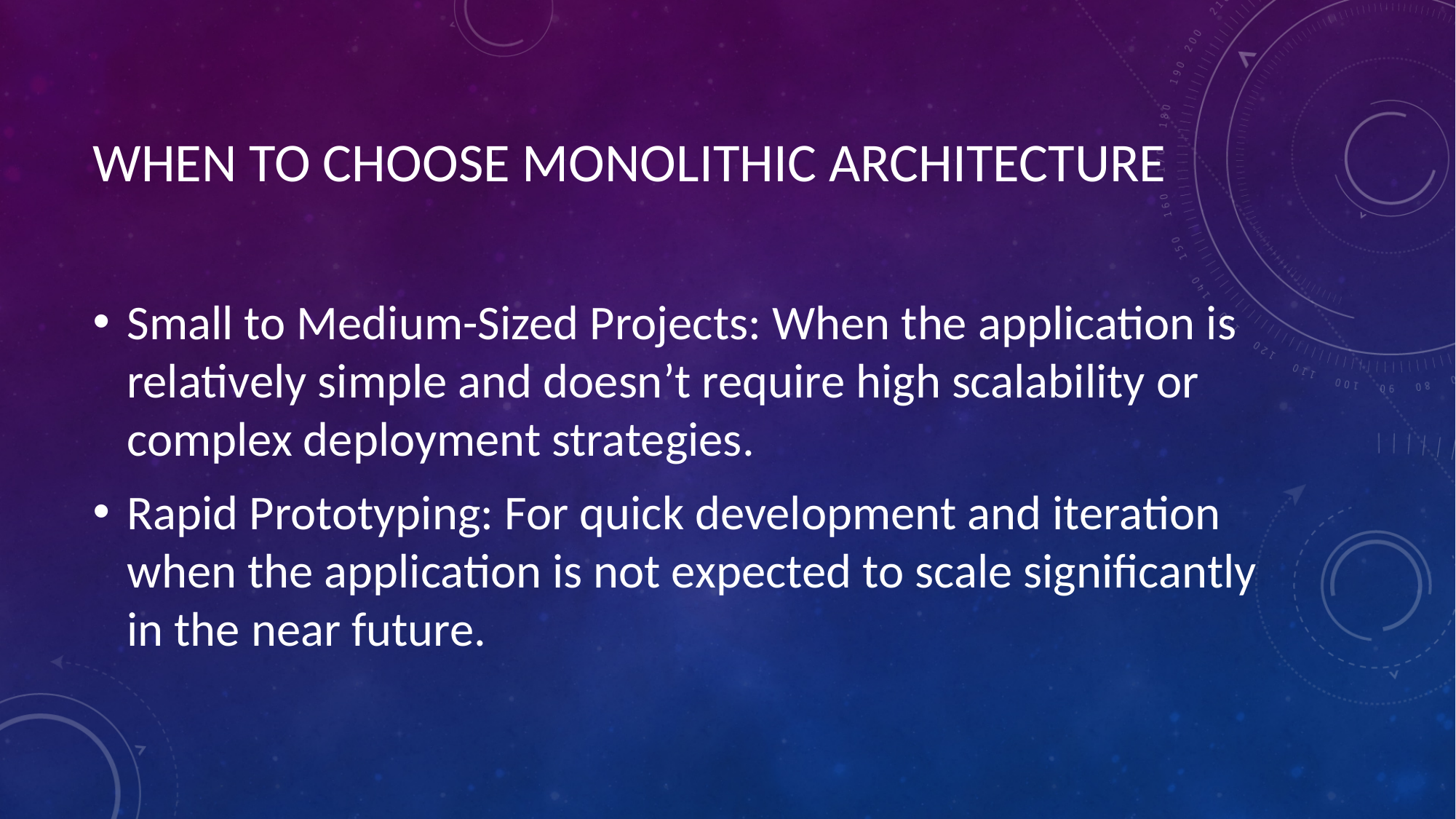

# WHEN TO CHOOSE MONOLITHIC ARCHITECTURE
Small to Medium-Sized Projects: When the application is relatively simple and doesn’t require high scalability or complex deployment strategies.
Rapid Prototyping: For quick development and iteration when the application is not expected to scale significantly in the near future.